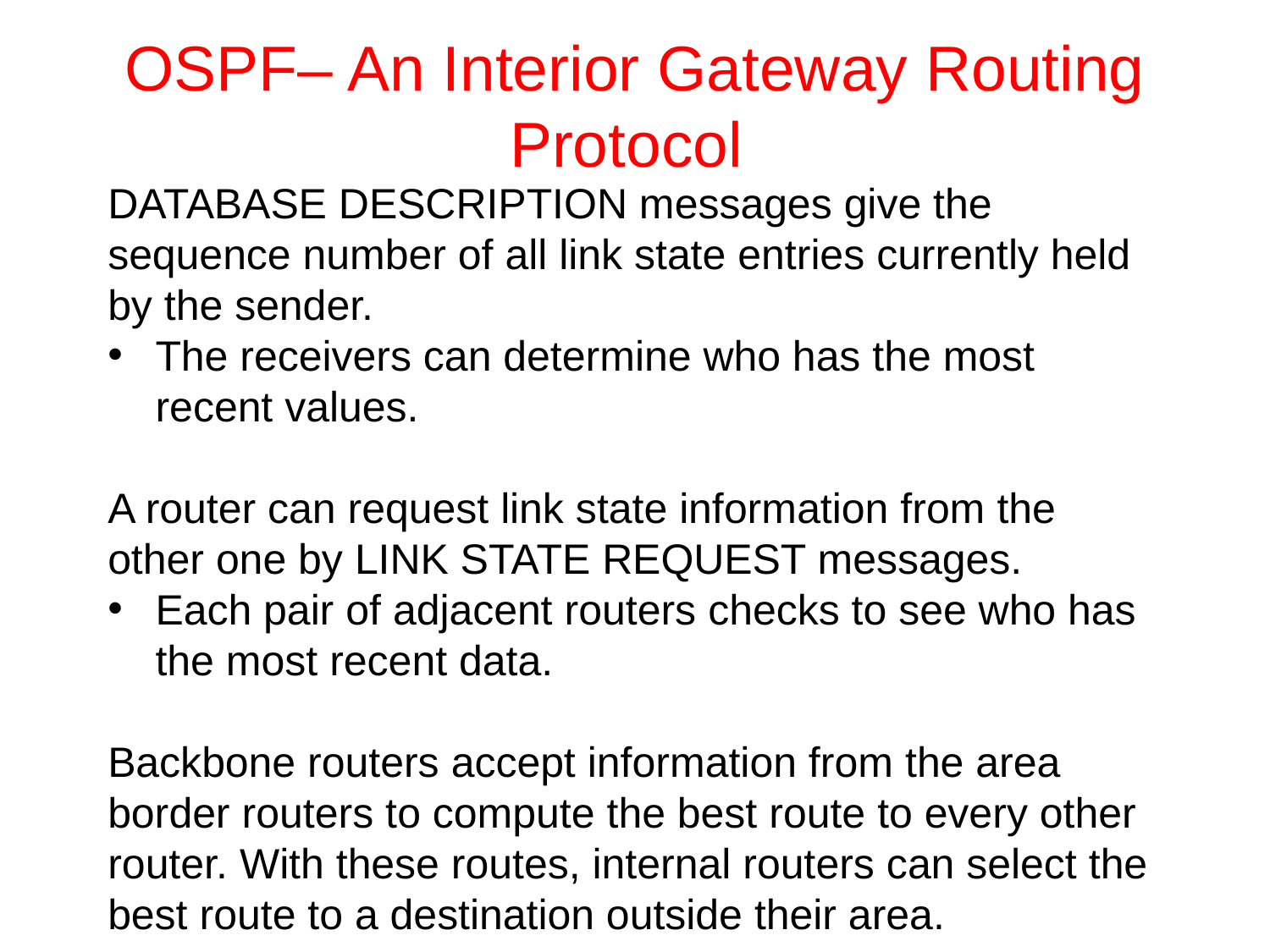

# OSPF– An Interior Gateway Routing Protocol
DATABASE DESCRIPTION messages give the sequence number of all link state entries currently held by the sender.
The receivers can determine who has the most recent values.

A router can request link state information from the other one by LINK STATE REQUEST messages.
Each pair of adjacent routers checks to see who has the most recent data.

Backbone routers accept information from the area border routers to compute the best route to every other router. With these routes, internal routers can select the best route to a destination outside their area.